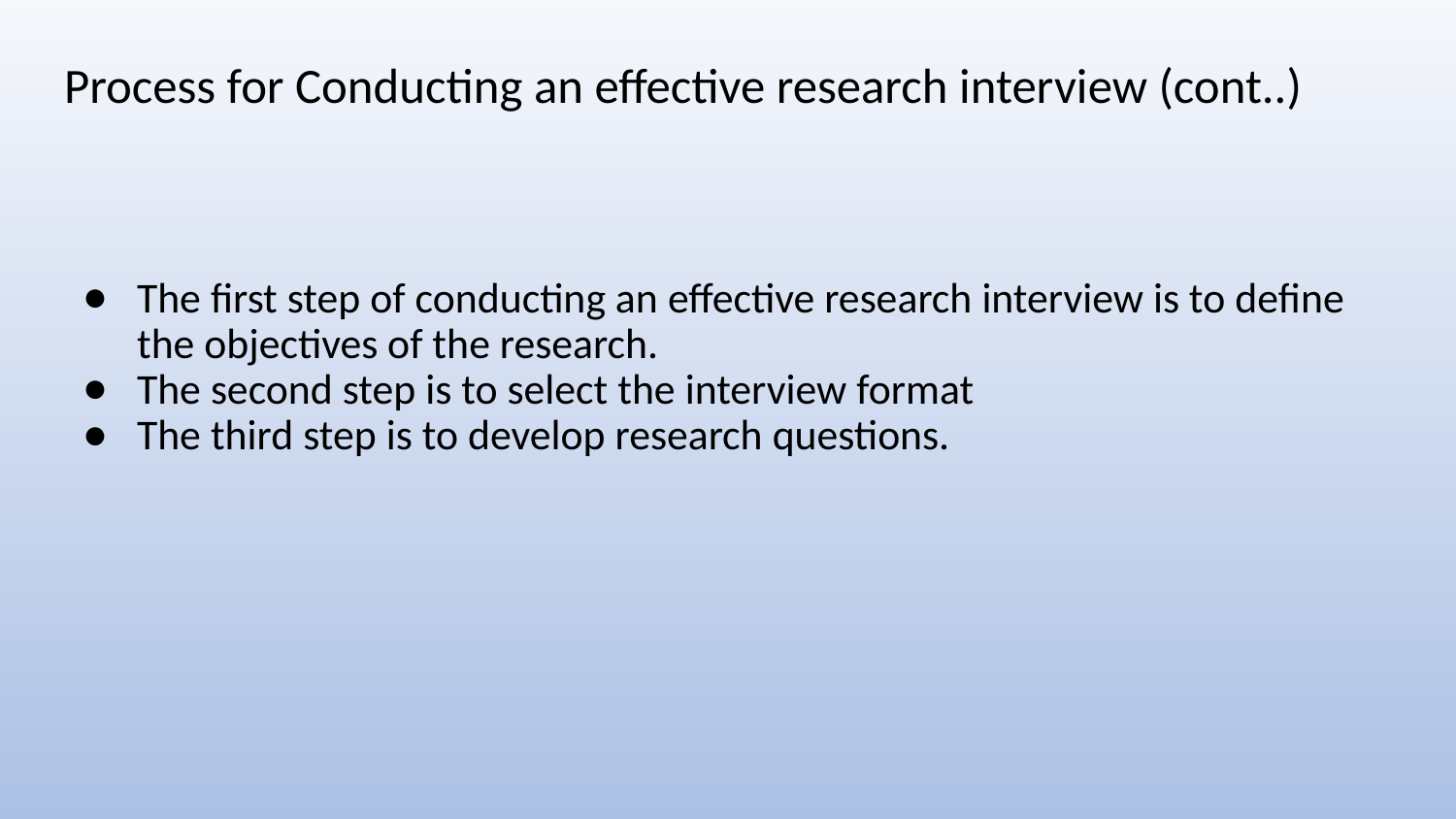

# Process for Conducting an effective research interview (cont..)
The first step of conducting an effective research interview is to define the objectives of the research.
The second step is to select the interview format
The third step is to develop research questions.